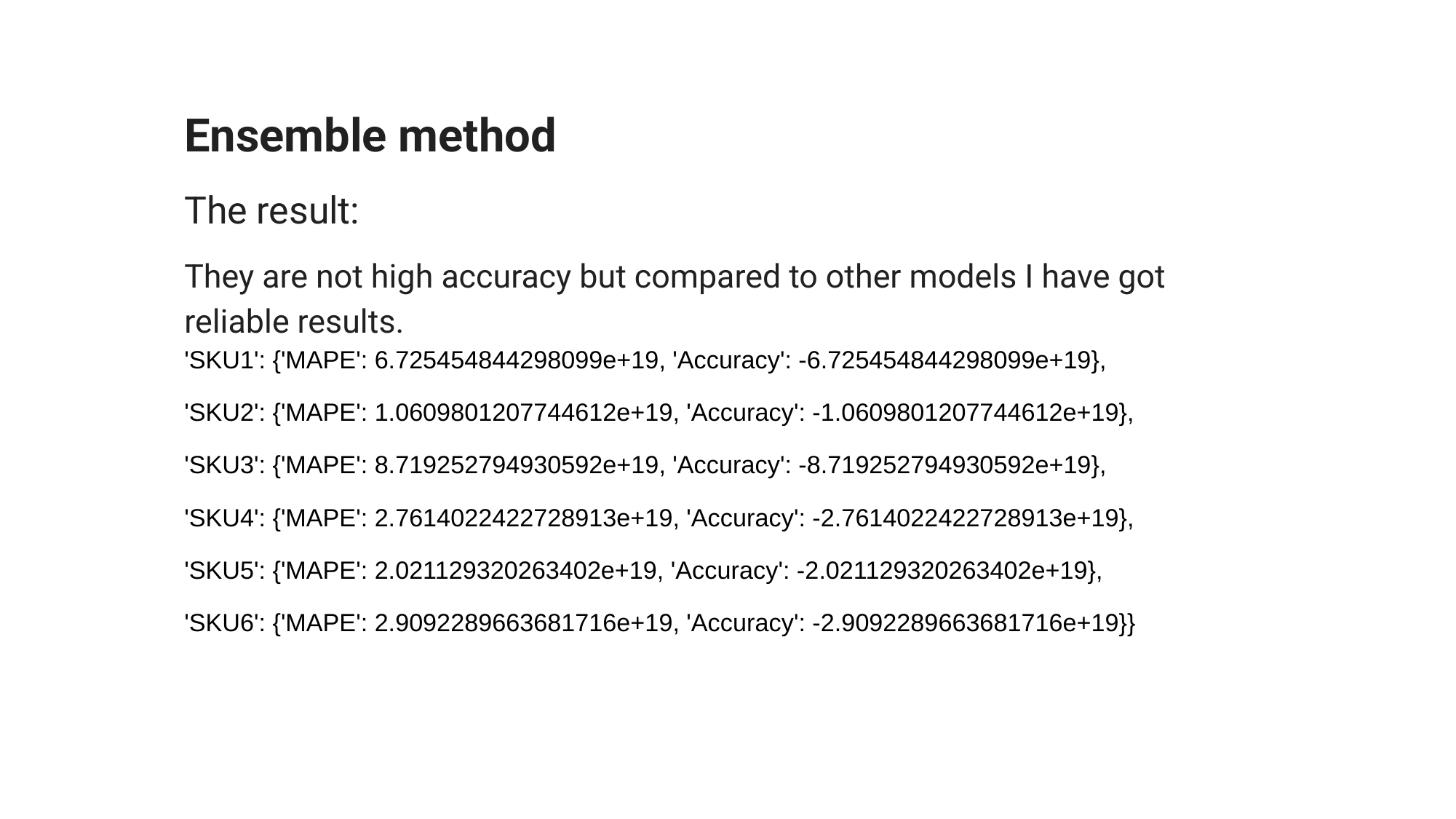

# Ensemble method
The result:
They are not high accuracy but compared to other models I have got reliable results.
'SKU1': {'MAPE': 6.725454844298099e+19, 'Accuracy': -6.725454844298099e+19},
'SKU2': {'MAPE': 1.0609801207744612e+19, 'Accuracy': -1.0609801207744612e+19},
'SKU3': {'MAPE': 8.719252794930592e+19, 'Accuracy': -8.719252794930592e+19},
'SKU4': {'MAPE': 2.7614022422728913e+19, 'Accuracy': -2.7614022422728913e+19},
'SKU5': {'MAPE': 2.021129320263402e+19, 'Accuracy': -2.021129320263402e+19},
'SKU6': {'MAPE': 2.9092289663681716e+19, 'Accuracy': -2.9092289663681716e+19}}